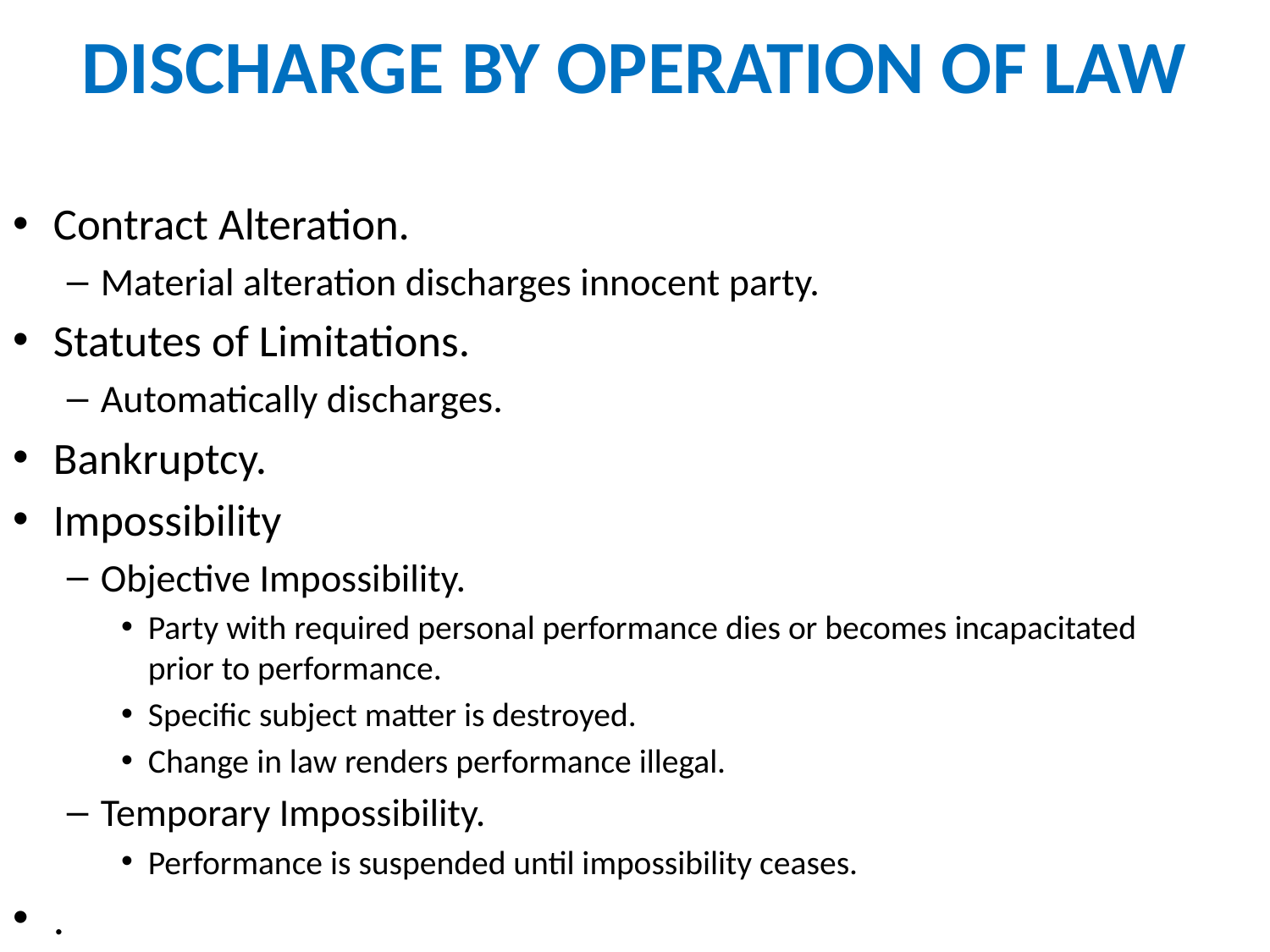

# DISCHARGE BY OPERATION OF LAW

Contract Alteration.
Material alteration discharges innocent party.
Statutes of Limitations.
Automatically discharges.
Bankruptcy.
Impossibility
Objective Impossibility.
Party with required personal performance dies or becomes incapacitated prior to performance.
Specific subject matter is destroyed.
Change in law renders performance illegal.
Temporary Impossibility.
Performance is suspended until impossibility ceases.
.